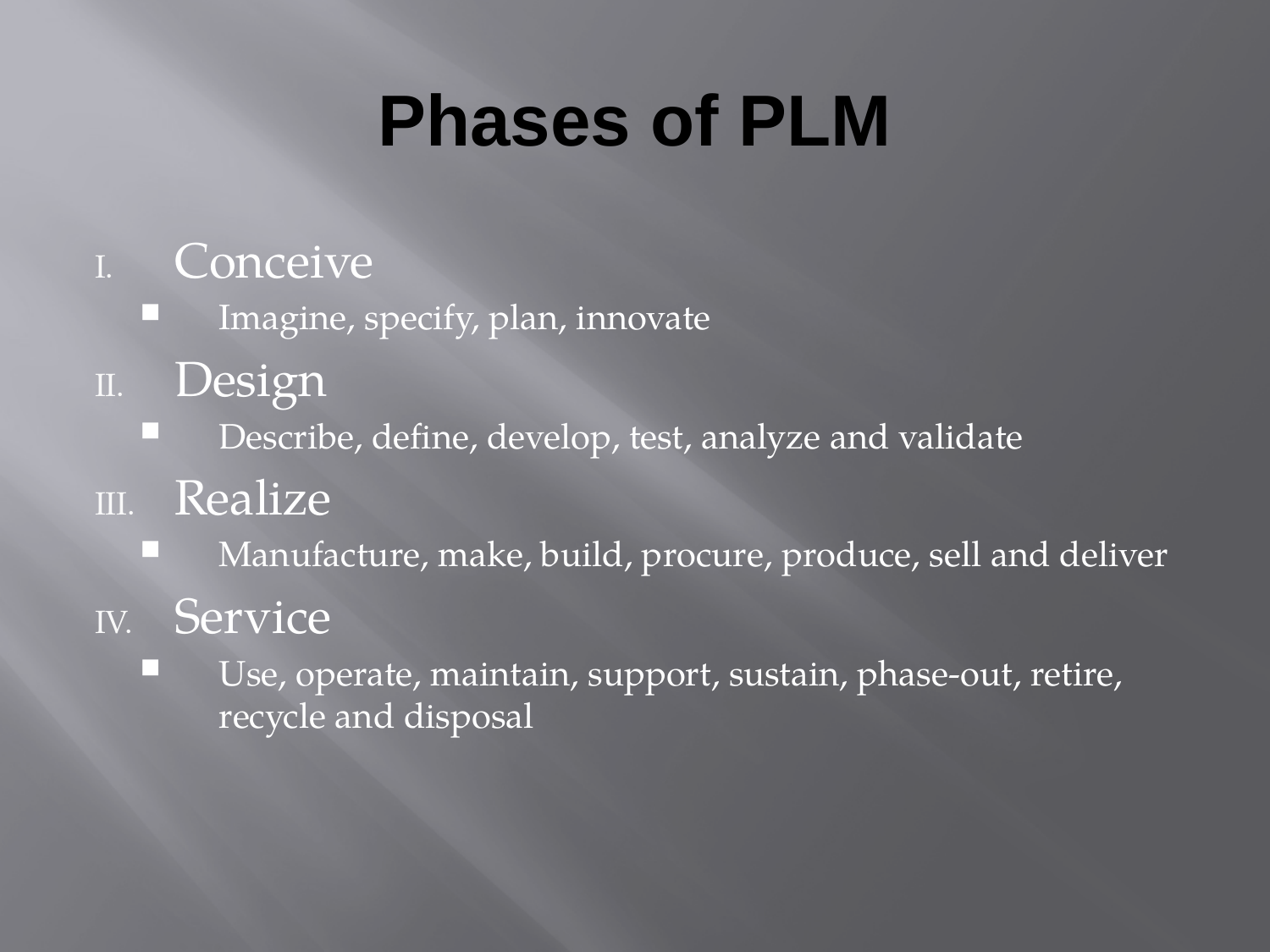

# Phases of PLM
Conceive
Imagine, specify, plan, innovate
Design
Describe, define, develop, test, analyze and validate
Realize
Manufacture, make, build, procure, produce, sell and deliver
Service
Use, operate, maintain, support, sustain, phase-out, retire, recycle and disposal